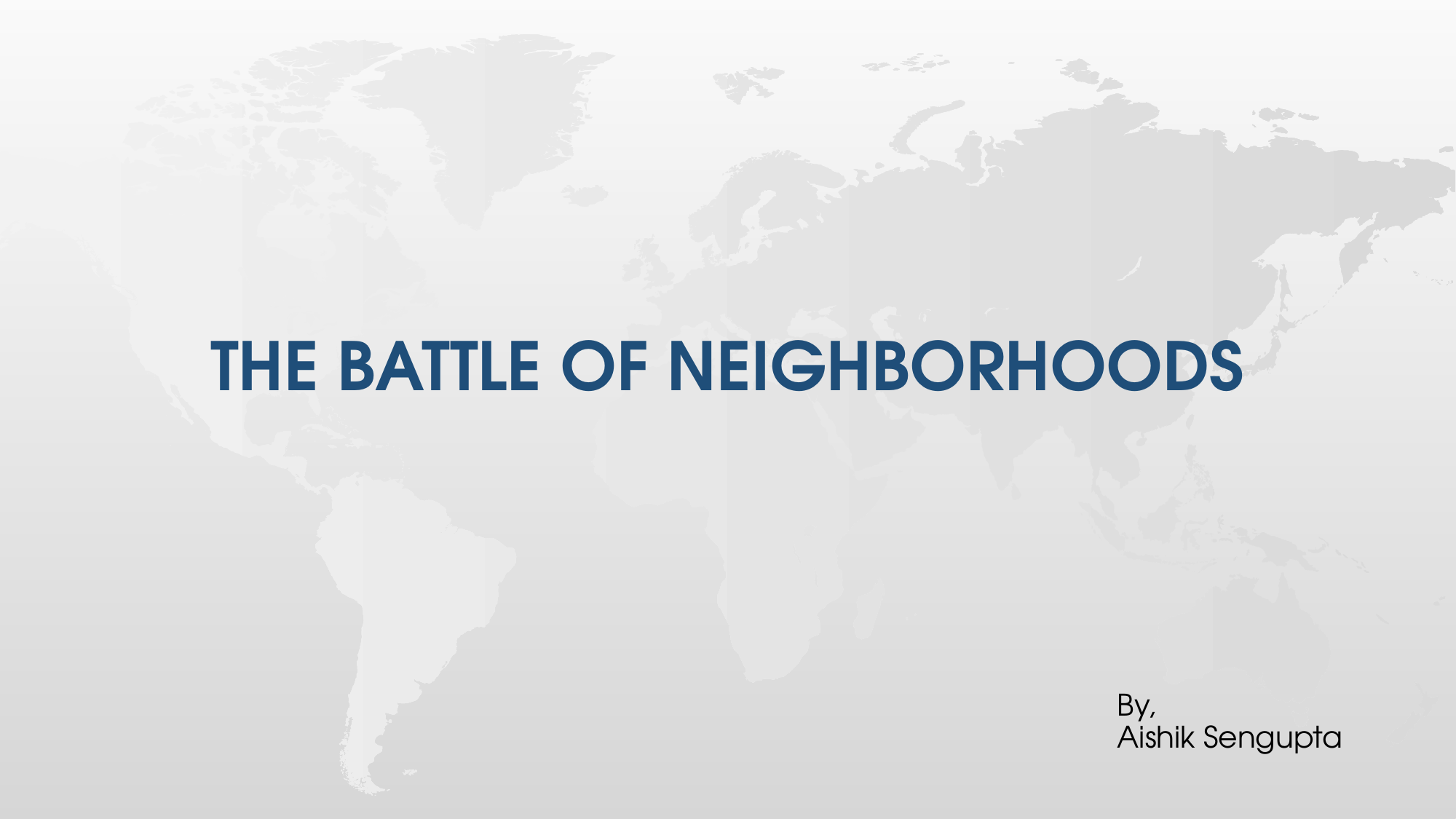

# The Battle of Neighborhoods
By,
Aishik Sengupta